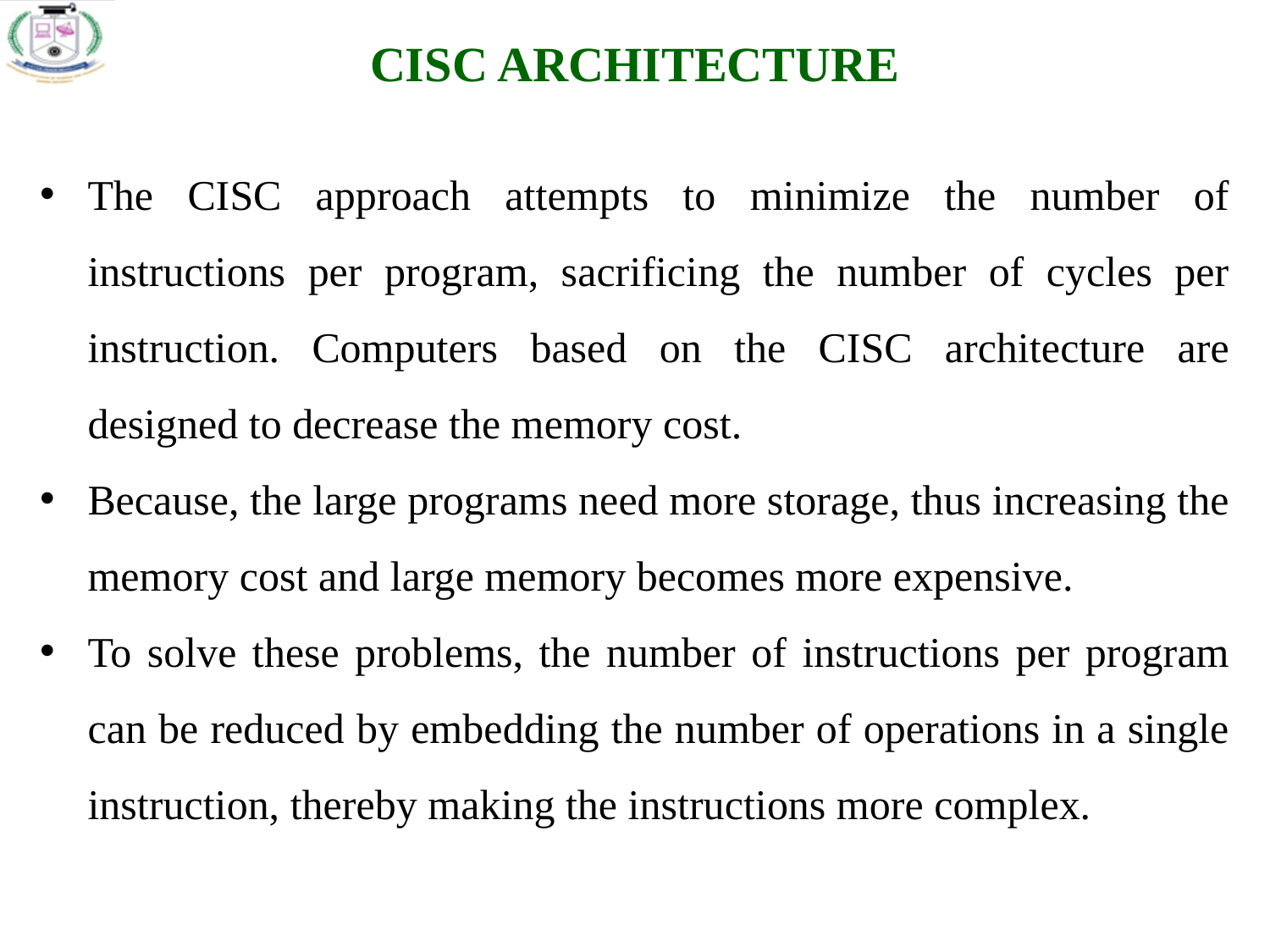

CISC ARCHITECTURE
The CISC approach attempts to minimize the number of instructions per program, sacrificing the number of cycles per instruction. Computers based on the CISC architecture are designed to decrease the memory cost.
Because, the large programs need more storage, thus increasing the memory cost and large memory becomes more expensive.
To solve these problems, the number of instructions per program can be reduced by embedding the number of operations in a single instruction, thereby making the instructions more complex.